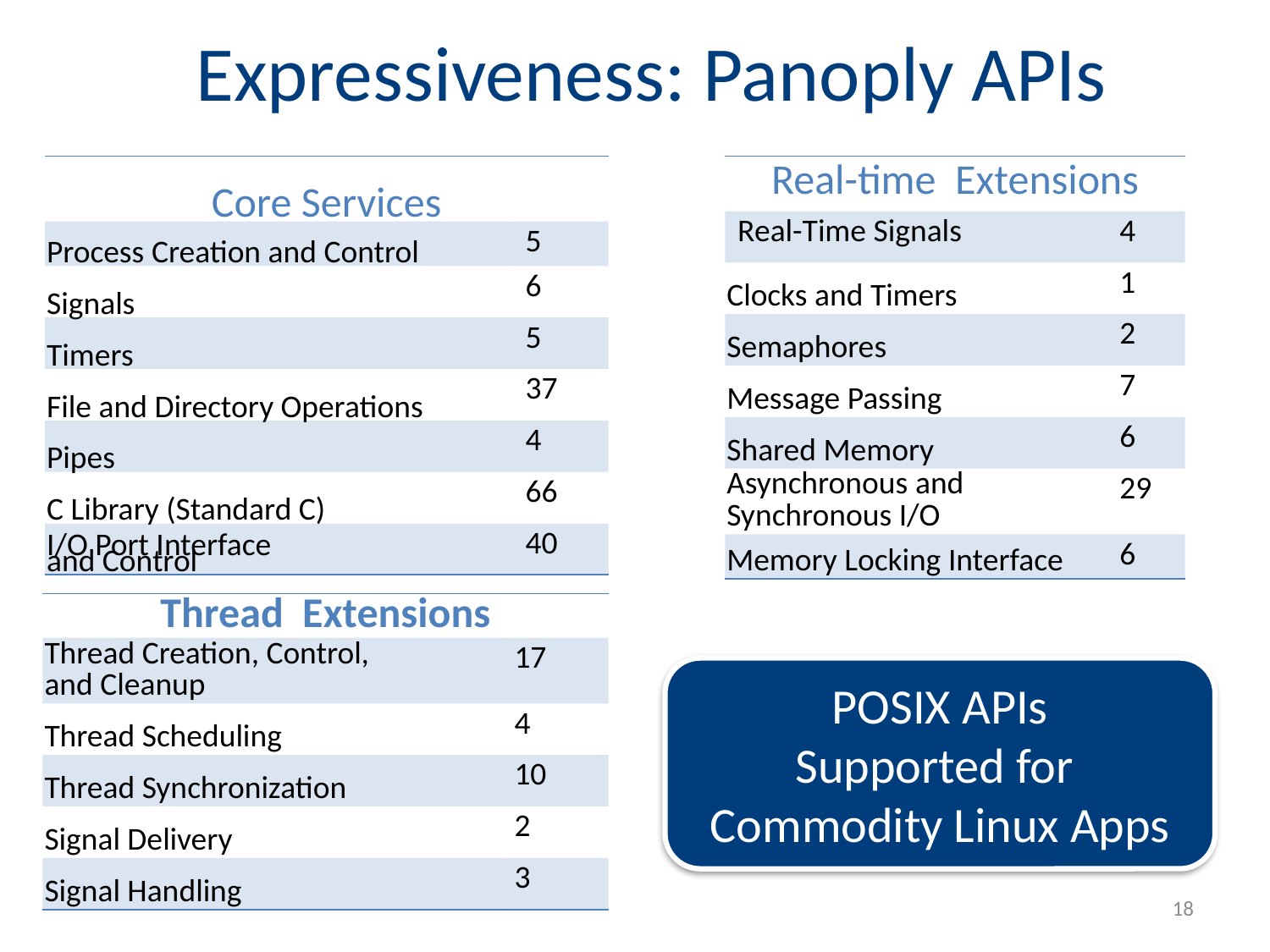

# Expressiveness: Panoply APIs

| Core Services |  |
| --- | --- |
| Process Creation and Control | 5 |
| Signals | 6 |
| Timers | 5 |
| File and Directory Operations | 37 |
| Pipes | 4 |
| C Library (Standard C) | 66 |
| I/O Port Interface and Control | 40 |
| Real-time Extensions |  |
| --- | --- |
| Real-Time Signals | 4 |
| Clocks and Timers | 1 |
| Semaphores | 2 |
| Message Passing | 7 |
| Shared Memory | 6 |
| Asynchronous and Synchronous I/O | 29 |
| Memory Locking Interface | 6 |
| Thread Extensions |  |
| --- | --- |
| Thread Creation, Control, and Cleanup | 17 |
| Thread Scheduling | 4 |
| Thread Synchronization | 10 |
| Signal Delivery | 2 |
| Signal Handling | 3 |
POSIX APIs
Supported for
Commodity Linux Apps
18